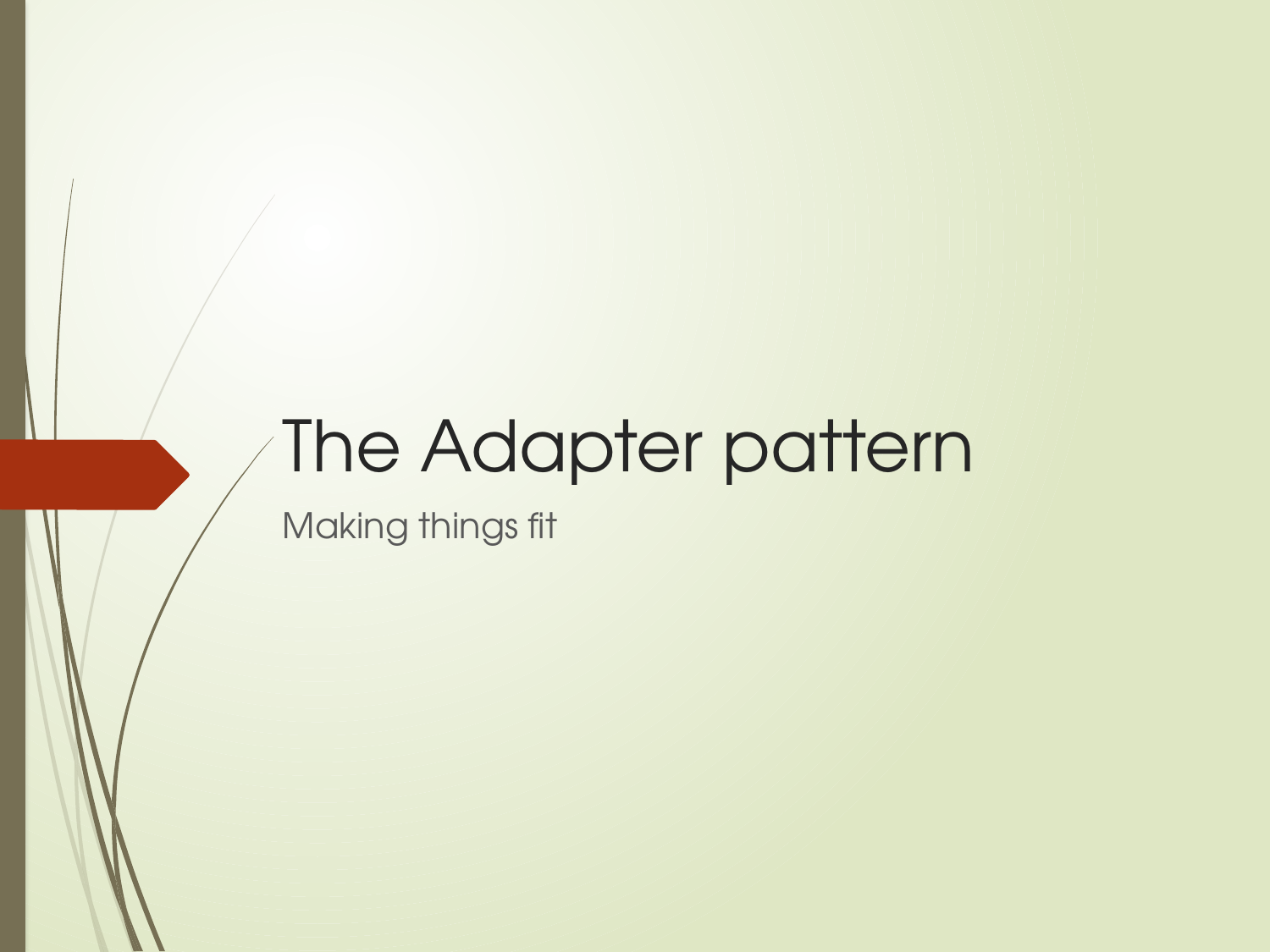

# The Adapter pattern
Making things fit